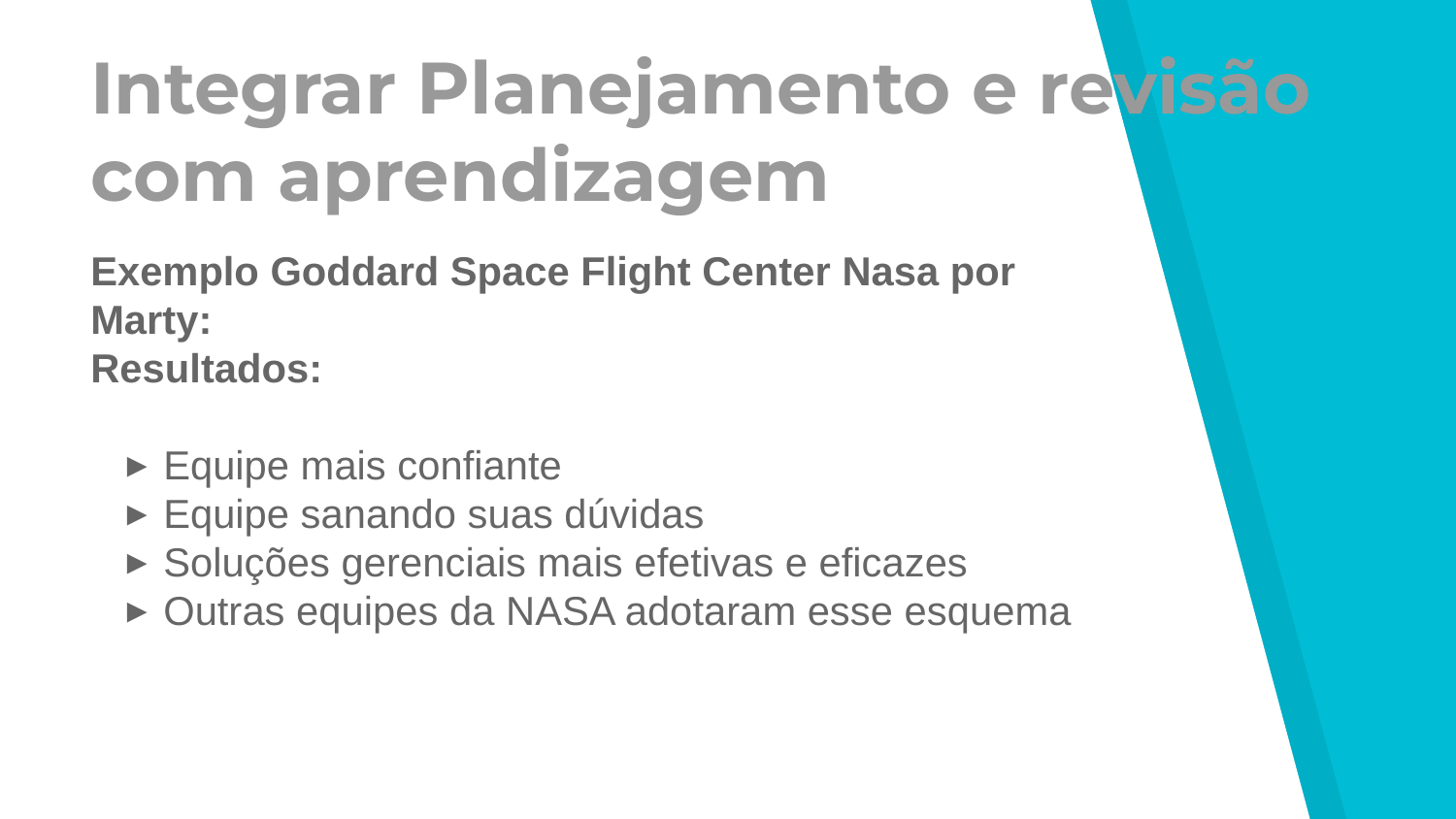

Integrar Planejamento e revisão com aprendizagem
Exemplo Goddard Space Flight Center Nasa por Marty:
Resultados:

Equipe mais confiante
Equipe sanando suas dúvidas
Soluções gerenciais mais efetivas e eficazes
Outras equipes da NASA adotaram esse esquema